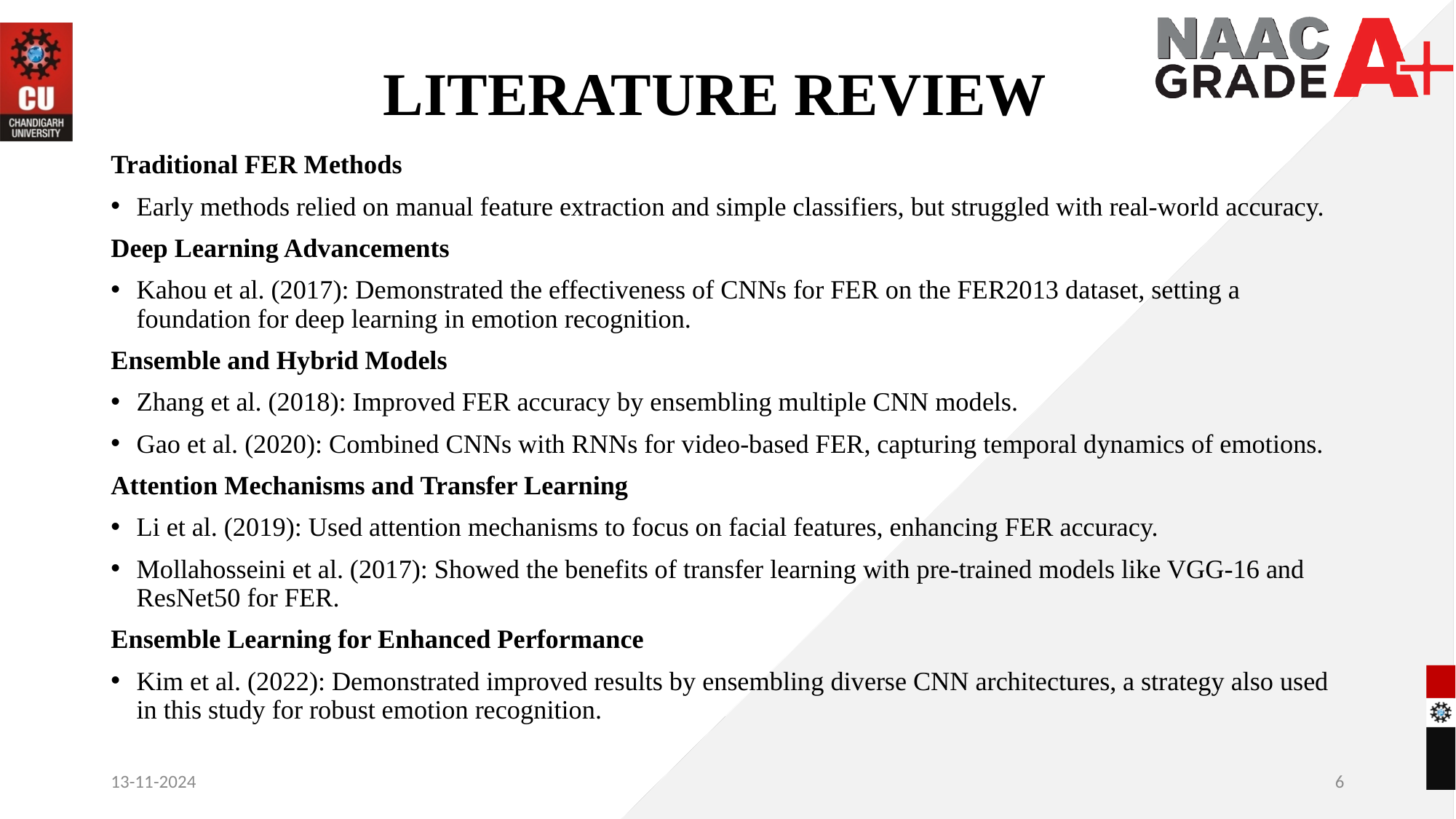

LITERATURE REVIEW
Traditional FER Methods
Early methods relied on manual feature extraction and simple classifiers, but struggled with real-world accuracy.
Deep Learning Advancements
Kahou et al. (2017): Demonstrated the effectiveness of CNNs for FER on the FER2013 dataset, setting a foundation for deep learning in emotion recognition.
Ensemble and Hybrid Models
Zhang et al. (2018): Improved FER accuracy by ensembling multiple CNN models.
Gao et al. (2020): Combined CNNs with RNNs for video-based FER, capturing temporal dynamics of emotions.
Attention Mechanisms and Transfer Learning
Li et al. (2019): Used attention mechanisms to focus on facial features, enhancing FER accuracy.
Mollahosseini et al. (2017): Showed the benefits of transfer learning with pre-trained models like VGG-16 and ResNet50 for FER.
Ensemble Learning for Enhanced Performance
Kim et al. (2022): Demonstrated improved results by ensembling diverse CNN architectures, a strategy also used in this study for robust emotion recognition.
13-11-2024
6